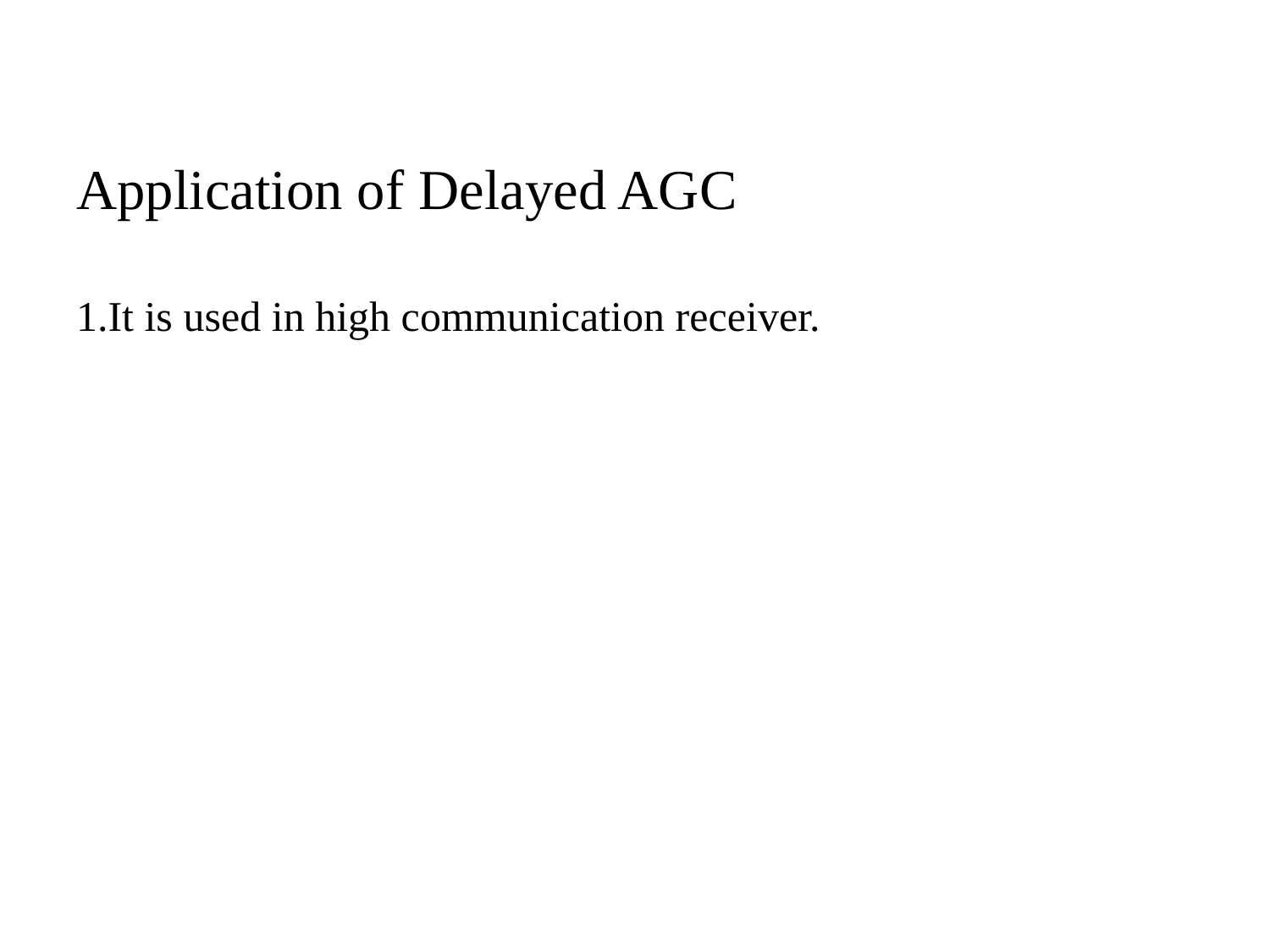

# Application of Delayed AGC 1.It is used in high communication receiver.